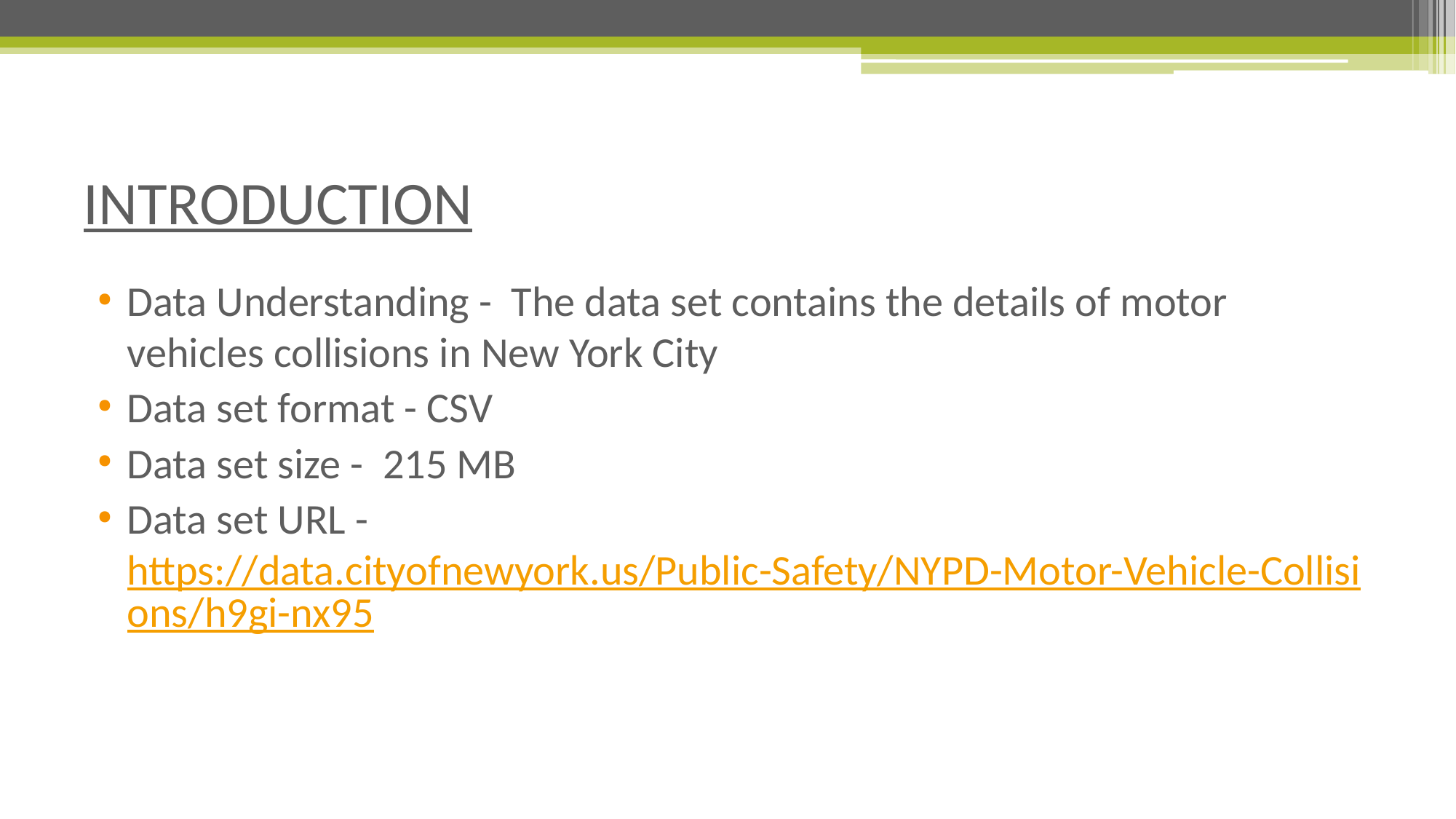

# INTRODUCTION
Data Understanding -  The data set contains the details of motor vehicles collisions in New York City
Data set format - CSV
Data set size -  215 MB
Data set URL - https://data.cityofnewyork.us/Public-Safety/NYPD-Motor-Vehicle-Collisions/h9gi-nx95